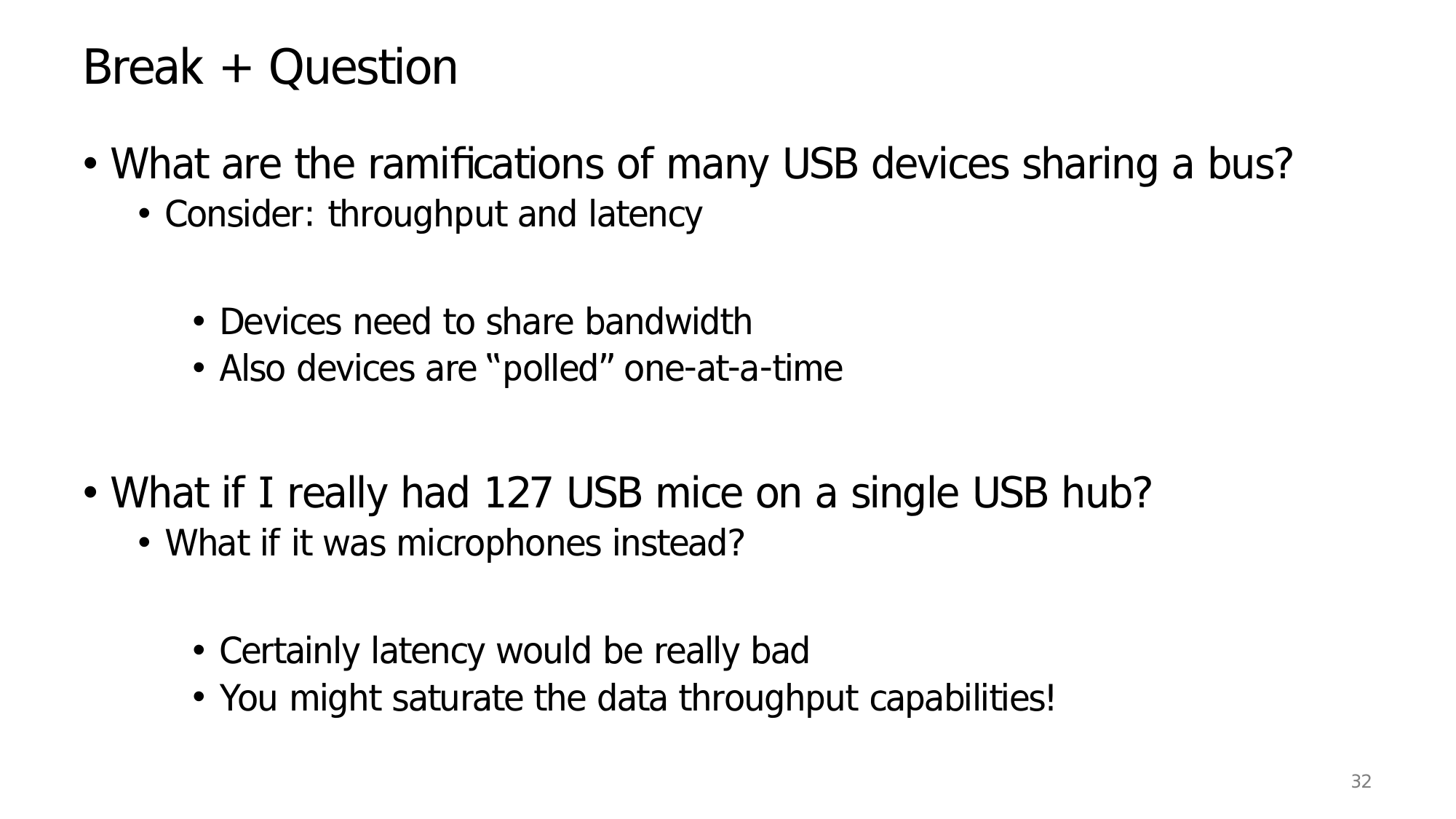

# Break + Question
What are the ramifications of many USB devices sharing a bus?
Consider: throughput and latency

Devices need to share bandwidth
Also devices are “polled” one-at-a-time

What if I really had 127 USB mice on a single USB hub?
What if it was microphones instead?

Certainly latency would be really bad
You might saturate the data throughput capabilities!
32